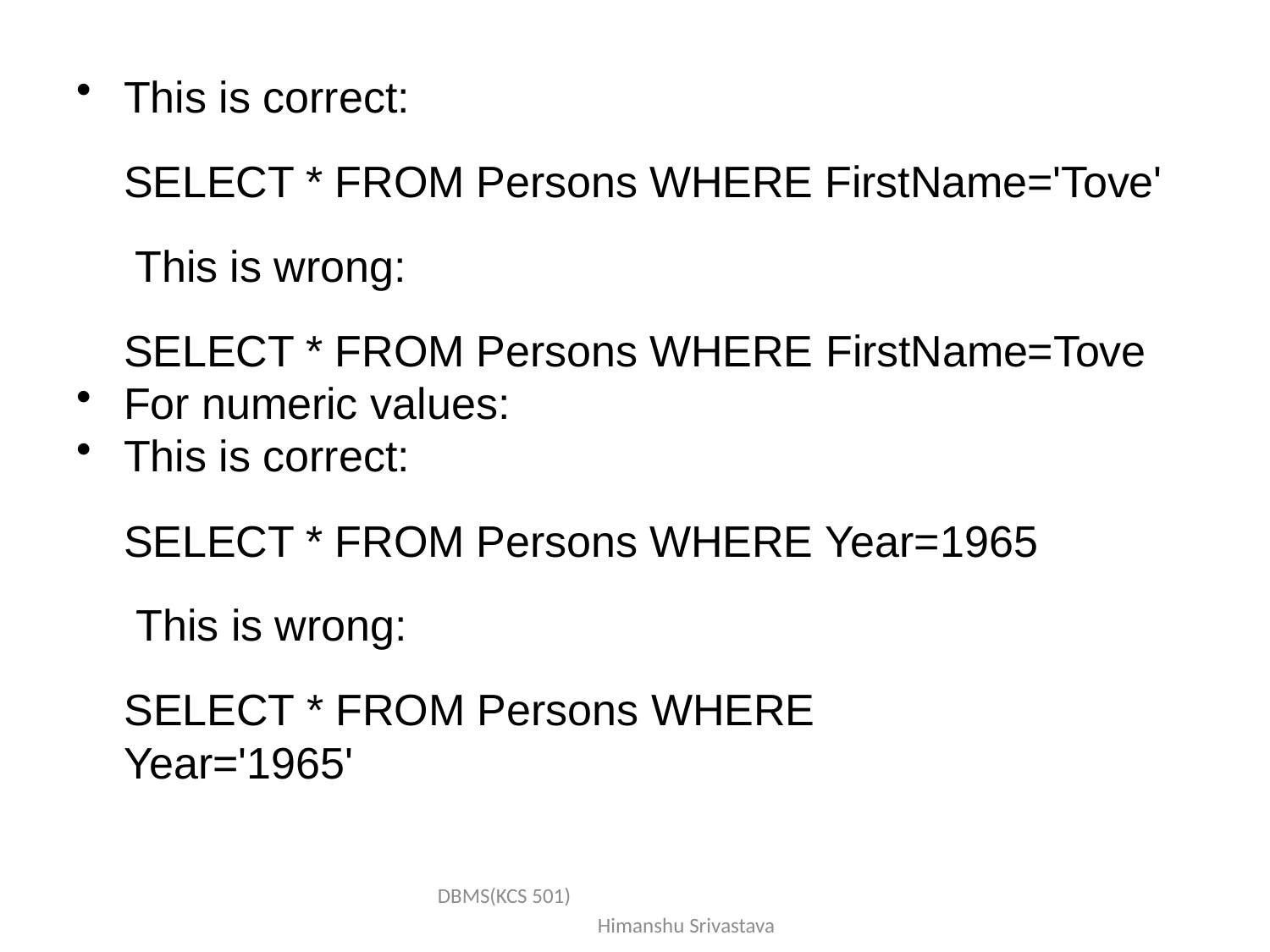

This is correct:
SELECT * FROM Persons WHERE FirstName='Tove'  This is wrong:
SELECT * FROM Persons WHERE FirstName=Tove
For numeric values:
This is correct:
SELECT * FROM Persons WHERE Year=1965  This is wrong:
SELECT * FROM Persons WHERE Year='1965'
DBMS(KCS 501)                                                                            Himanshu Srivastava